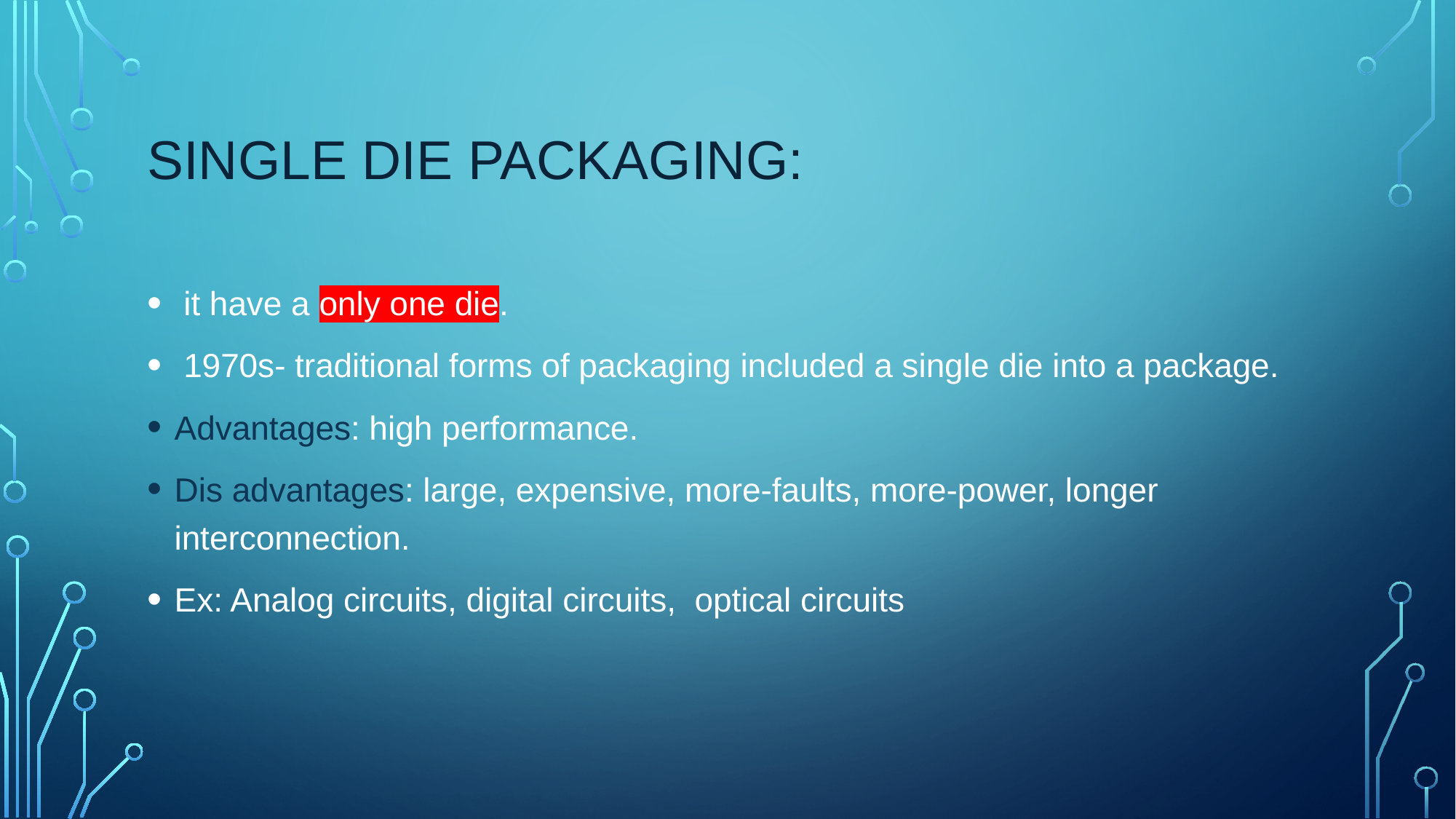

# Single die packaging:
 it have a only one die.
 1970s- traditional forms of packaging included a single die into a package.
Advantages: high performance.
Dis advantages: large, expensive, more-faults, more-power, longer interconnection.
Ex: Analog circuits, digital circuits,  optical circuits